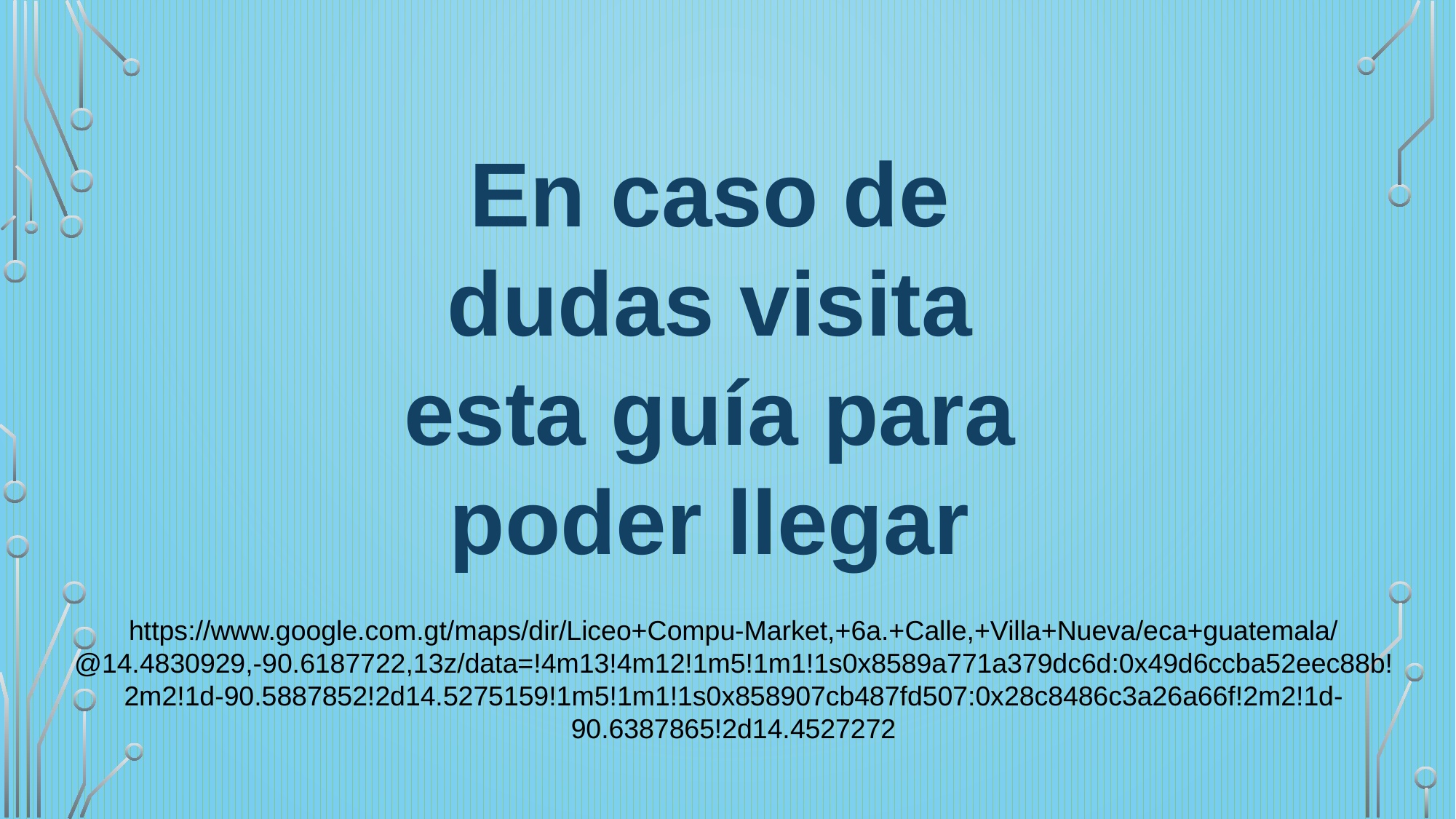

En caso de dudas visita esta guía para poder llegar
https://www.google.com.gt/maps/dir/Liceo+Compu-Market,+6a.+Calle,+Villa+Nueva/eca+guatemala/@14.4830929,-90.6187722,13z/data=!4m13!4m12!1m5!1m1!1s0x8589a771a379dc6d:0x49d6ccba52eec88b!2m2!1d-90.5887852!2d14.5275159!1m5!1m1!1s0x858907cb487fd507:0x28c8486c3a26a66f!2m2!1d-90.6387865!2d14.4527272